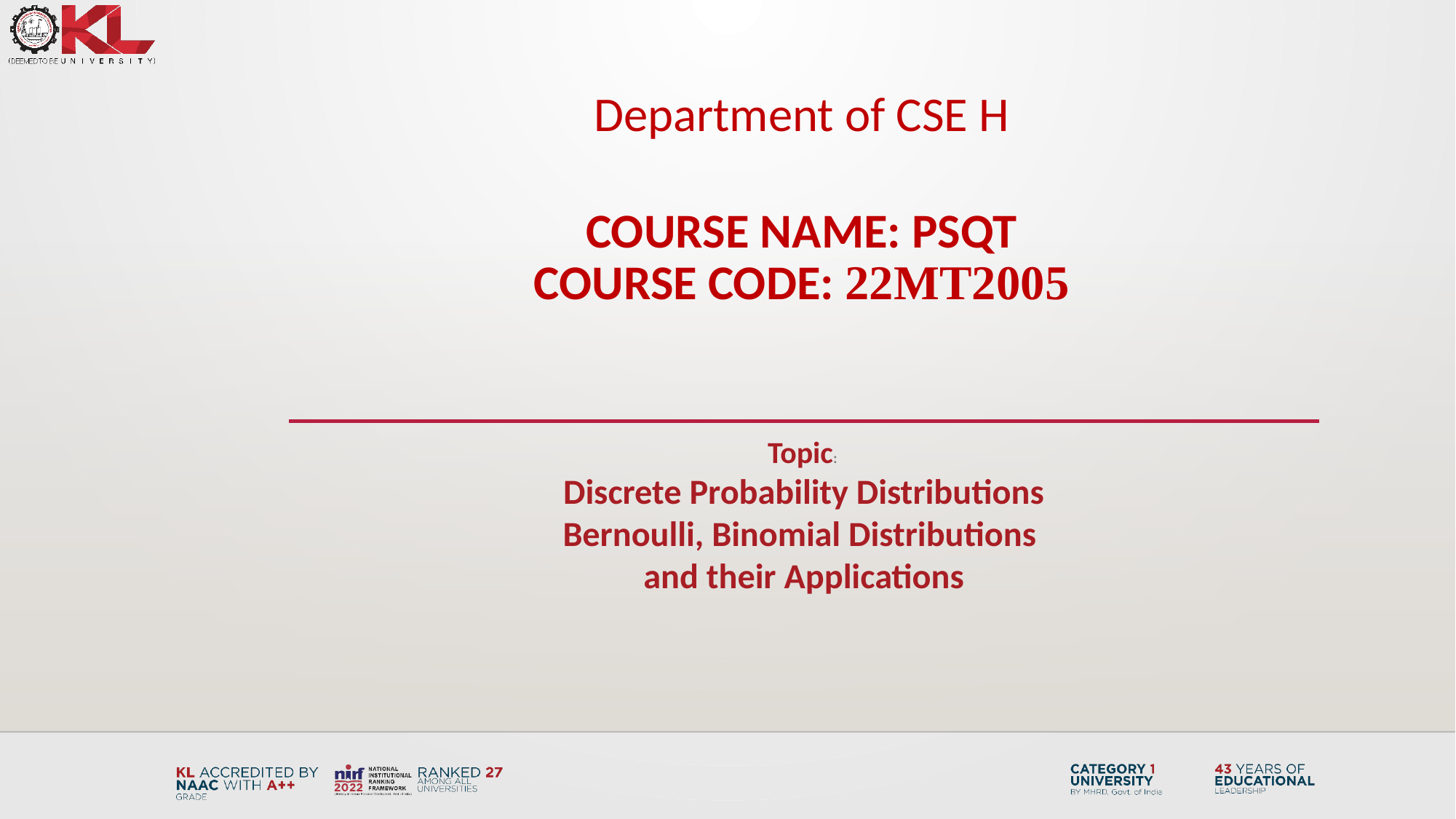

# Department of CSE H COURSE NAME: PSQT
COURSE CODE: 22mt2005
Topic:
Discrete Probability Distributions
Bernoulli, Binomial Distributions
and their Applications